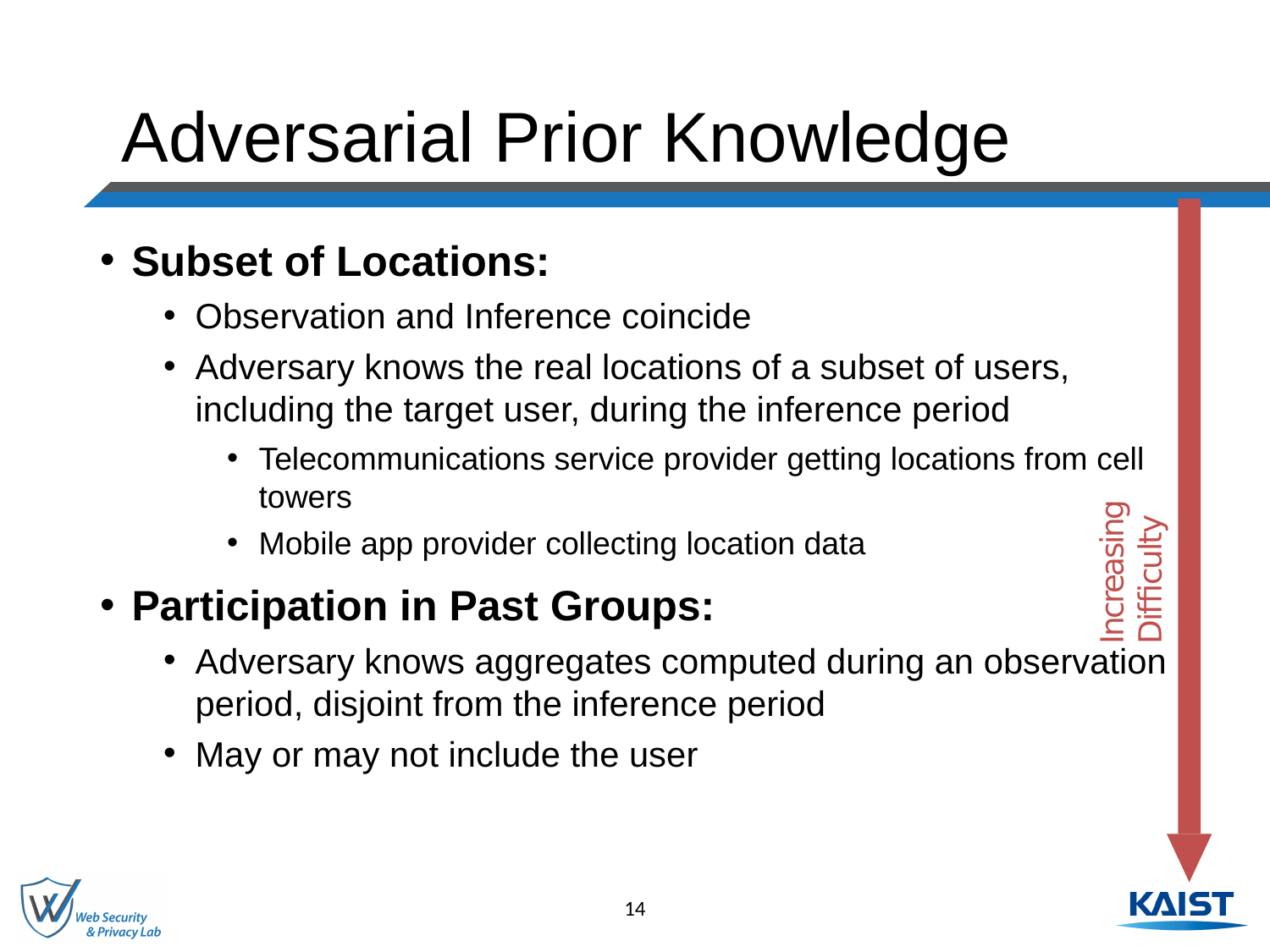

# Adversarial Prior Knowledge

Subset of Locations:
Observation and Inference coincide
Adversary knows the real locations of a subset of users, including the target user, during the inference period
Telecommunications service provider getting locations from cell towers
Mobile app provider collecting location data
Participation in Past Groups:
Adversary knows aggregates computed during an observation period, disjoint from the inference period
May or may not include the user

Increasing Difficulty
14